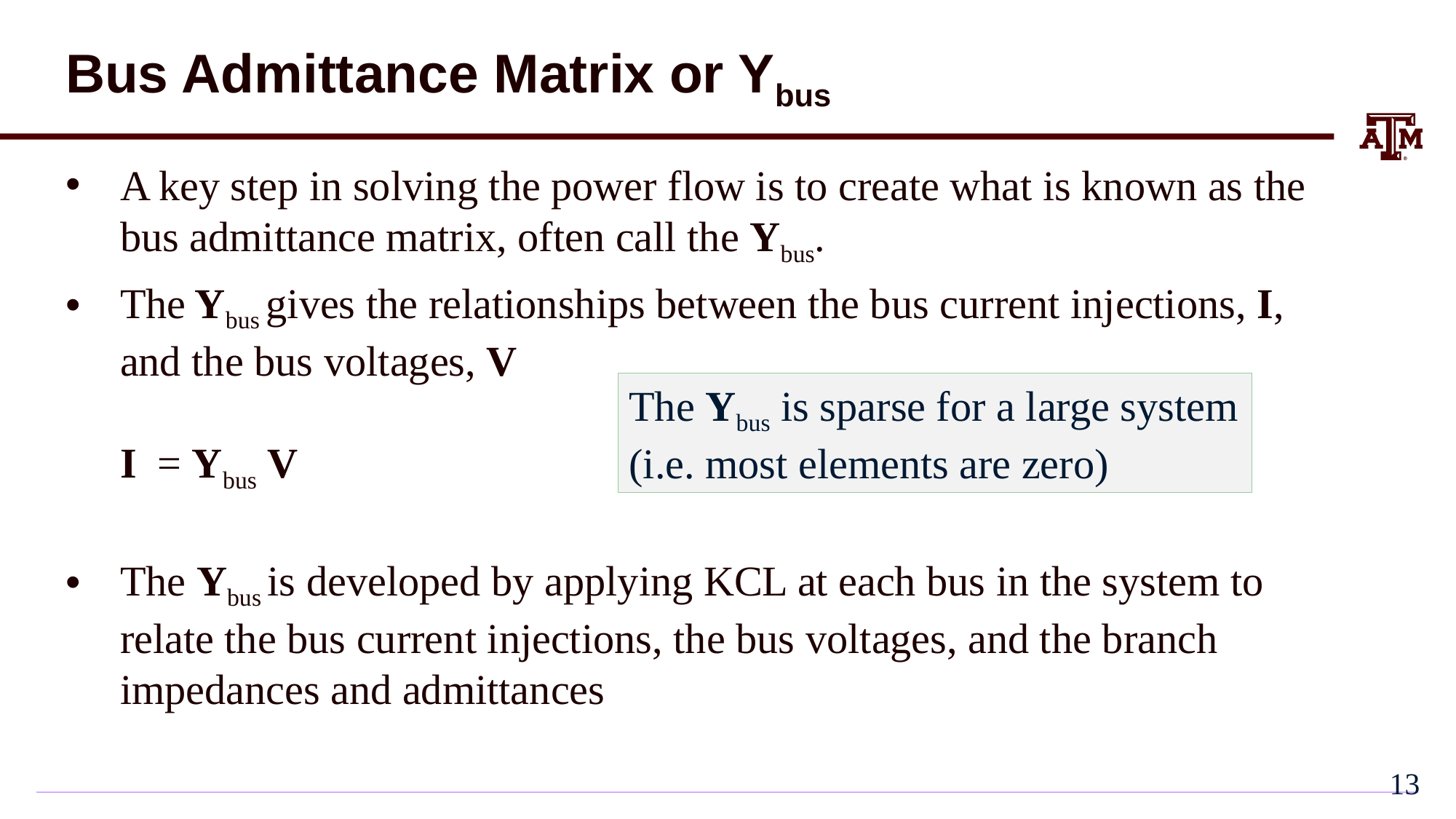

# Bus Admittance Matrix or Ybus
A key step in solving the power flow is to create what is known as the bus admittance matrix, often call the Ybus.
The Ybus gives the relationships between the bus current injections, I, and the bus voltages, V
I  = Ybus V
The Ybus is developed by applying KCL at each bus in the system to relate the bus current injections, the bus voltages, and the branch impedances and admittances
The Ybus is sparse for a large system (i.e. most elements are zero)
13